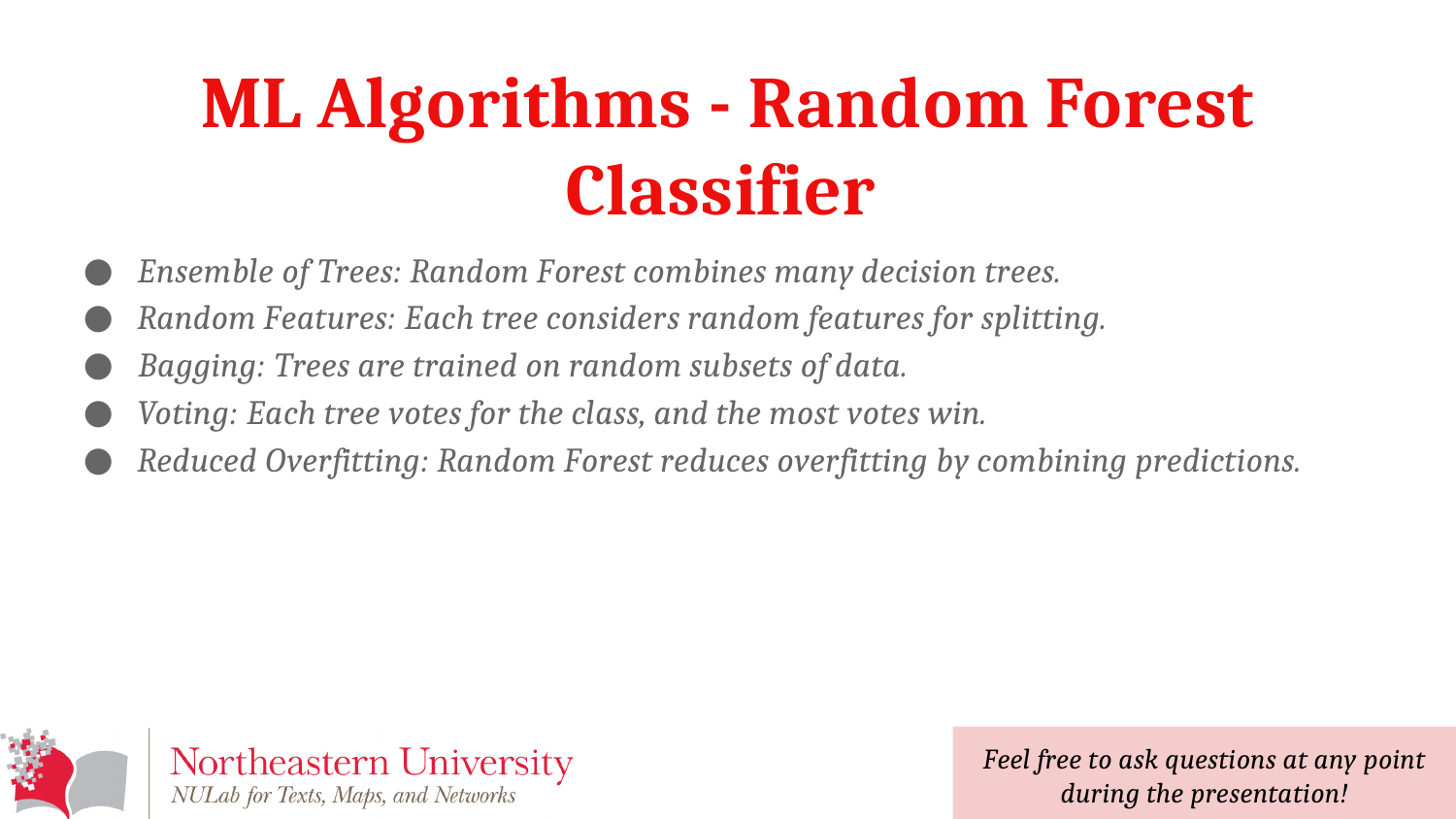

# ML Algorithms - Random Forest Classifier

Ensemble of Trees: Random Forest combines many decision trees.
Random Features: Each tree considers random features for splitting.
Bagging: Trees are trained on random subsets of data.
Voting: Each tree votes for the class, and the most votes win.
Reduced Overfitting: Random Forest reduces overfitting by combining predictions.